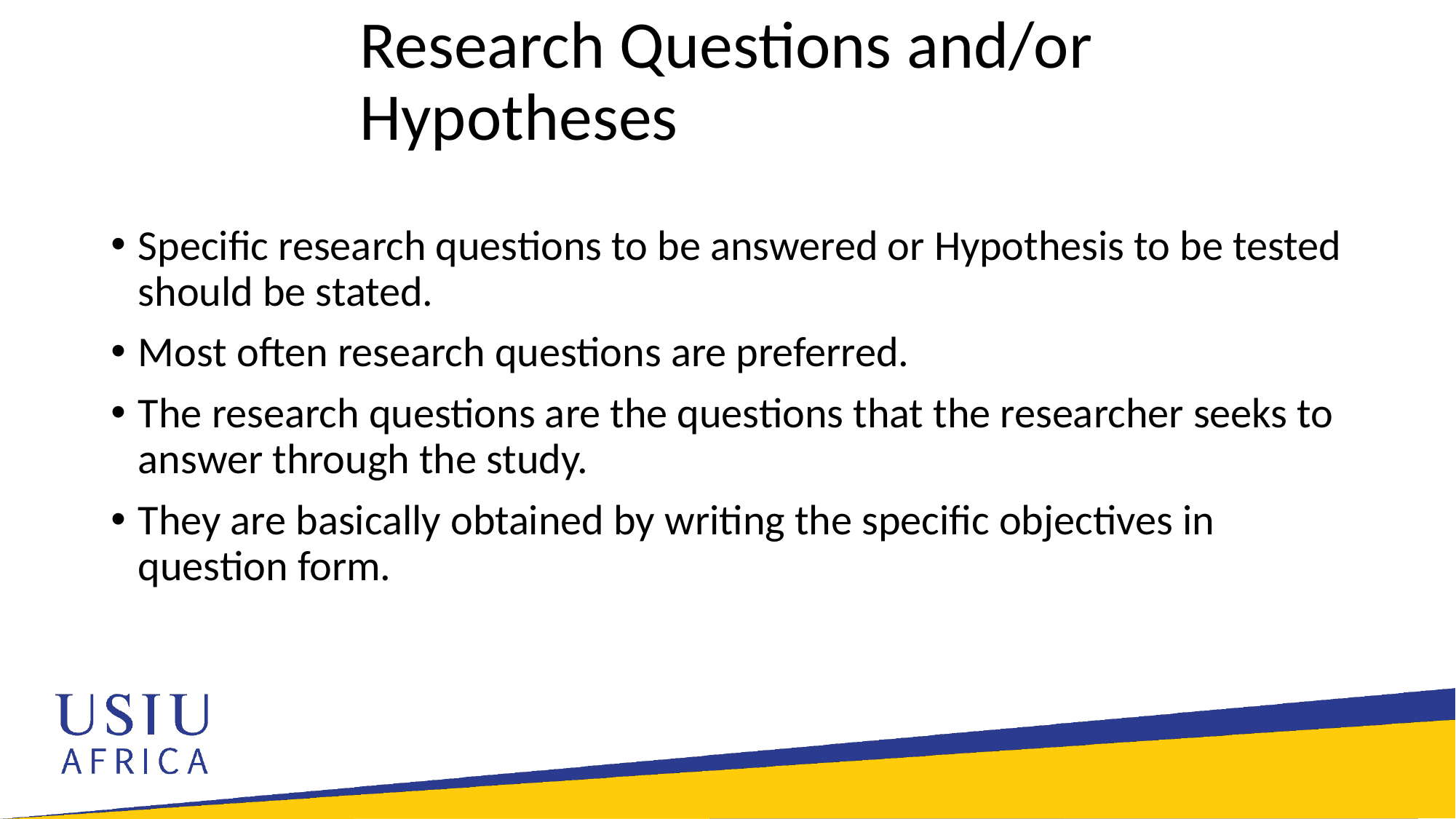

# Research Questions and/or Hypotheses
Specific research questions to be answered or Hypothesis to be tested should be stated.
Most often research questions are preferred.
The research questions are the questions that the researcher seeks to answer through the study.
They are basically obtained by writing the specific objectives in question form.